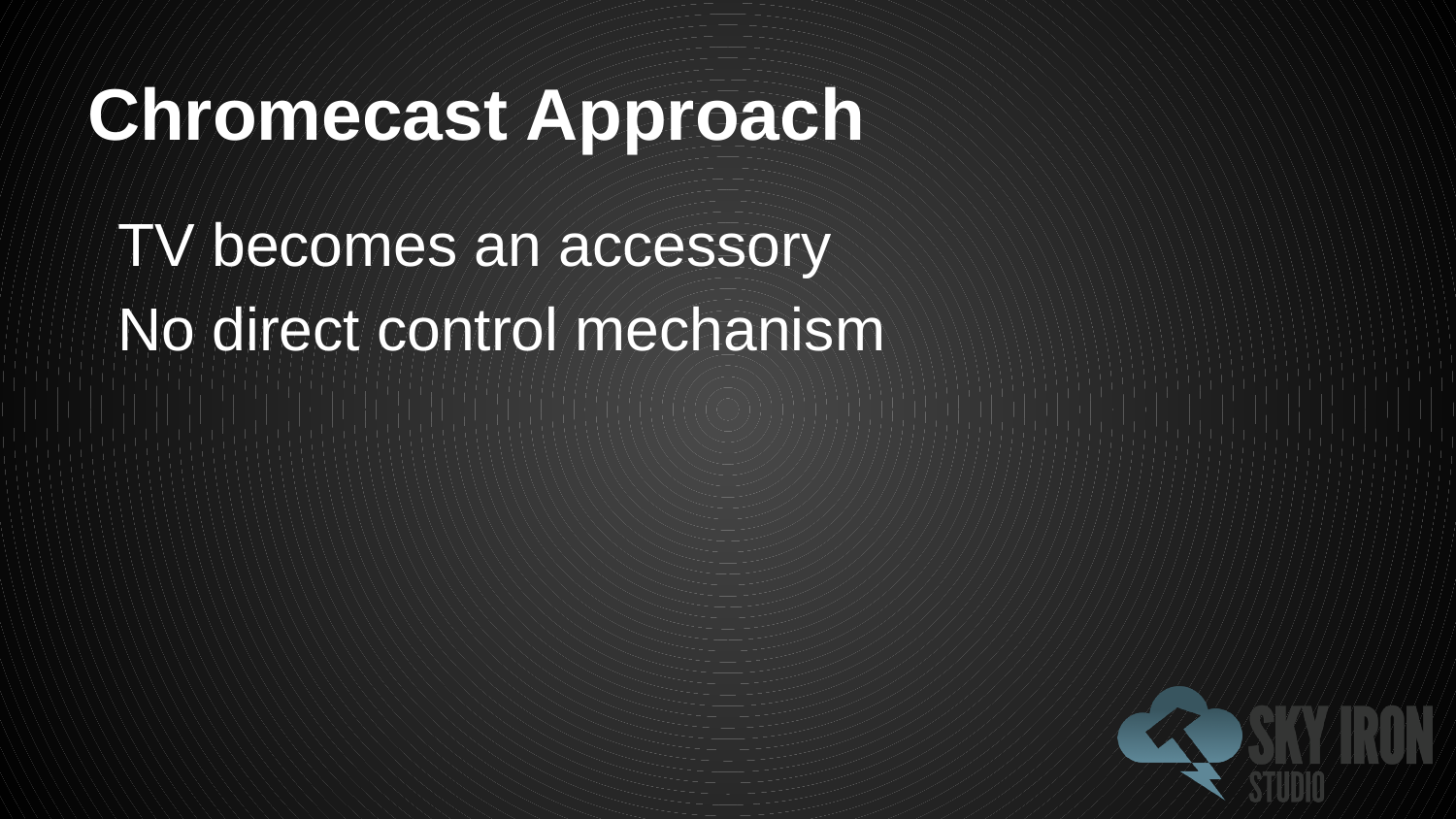

# Chromecast Approach
TV becomes an accessory
No direct control mechanism